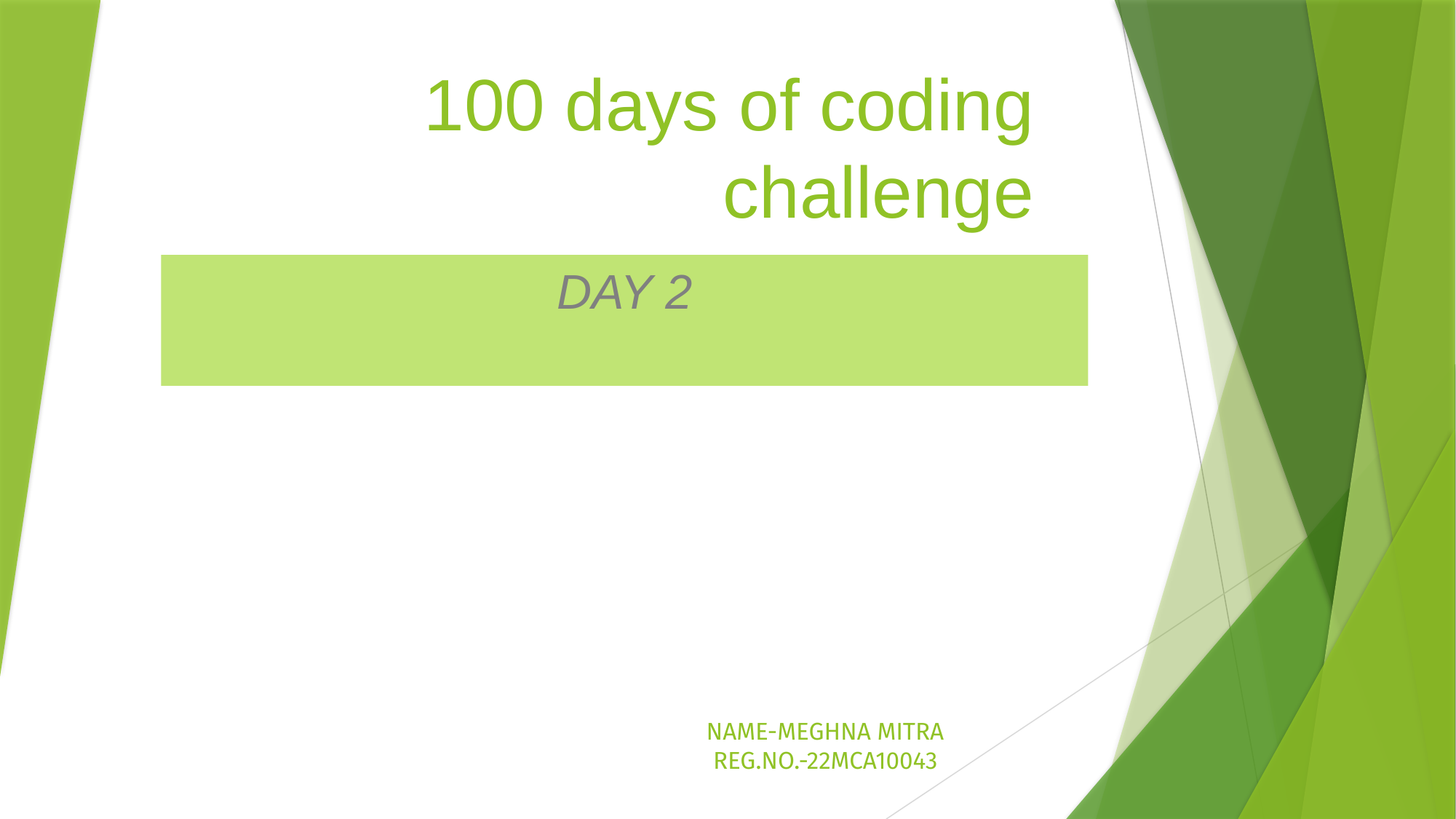

# 100 days of coding challenge
DAY 2

NAME-MEGHNA MITRA
REG.NO.-22MCA10043